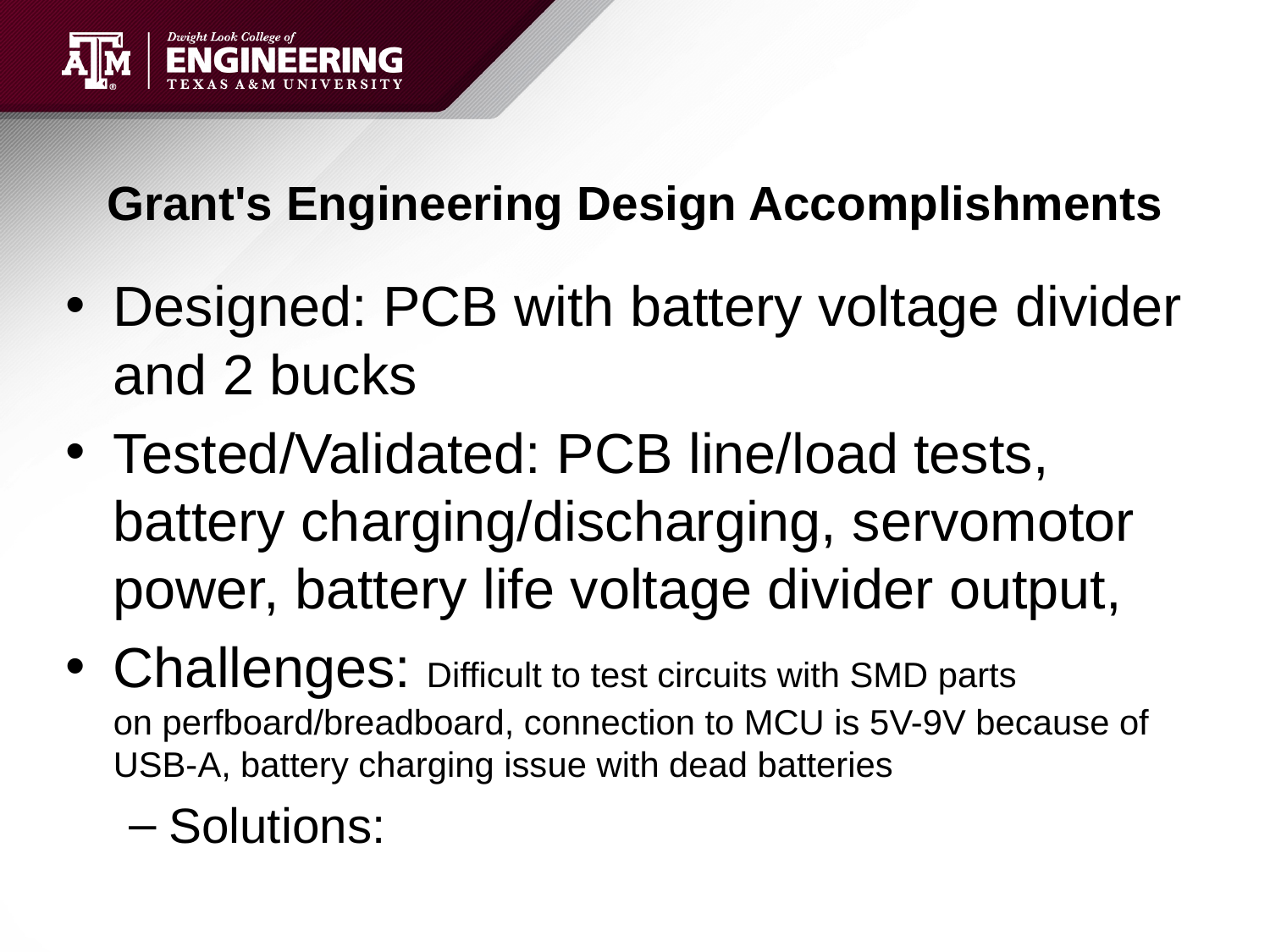

# Grant's Engineering Design Accomplishments
Designed: PCB with battery voltage divider and 2 bucks
Tested/Validated: PCB line/load tests, battery charging/discharging, servomotor power, battery life voltage divider output,
Challenges: Difficult to test circuits with SMD parts on perfboard/breadboard, connection to MCU is 5V-9V because of USB-A, battery charging issue with dead batteries
Solutions: